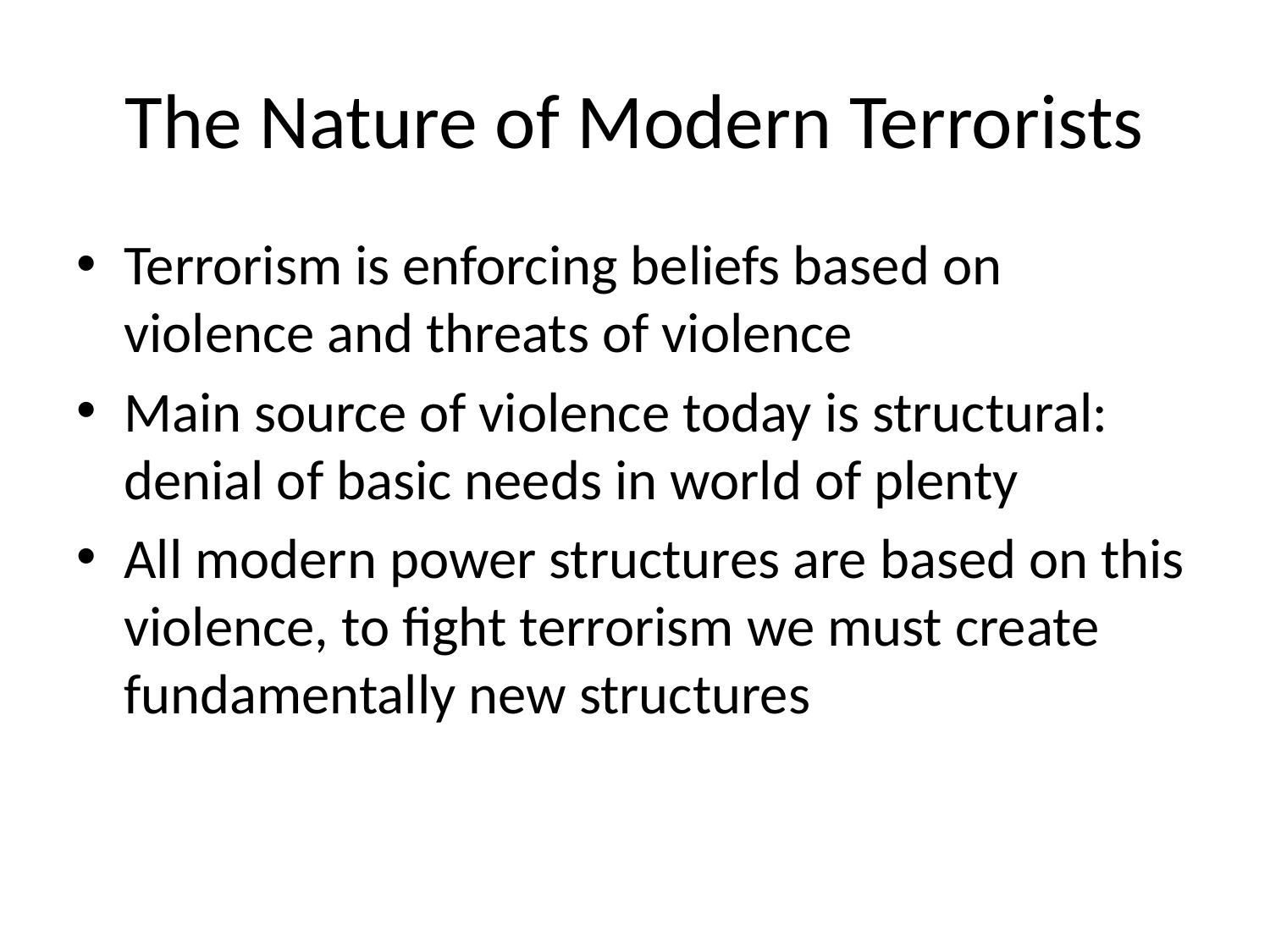

# The Nature of Modern Terrorists
Terrorism is enforcing beliefs based on violence and threats of violence
Main source of violence today is structural: denial of basic needs in world of plenty
All modern power structures are based on this violence, to fight terrorism we must create fundamentally new structures